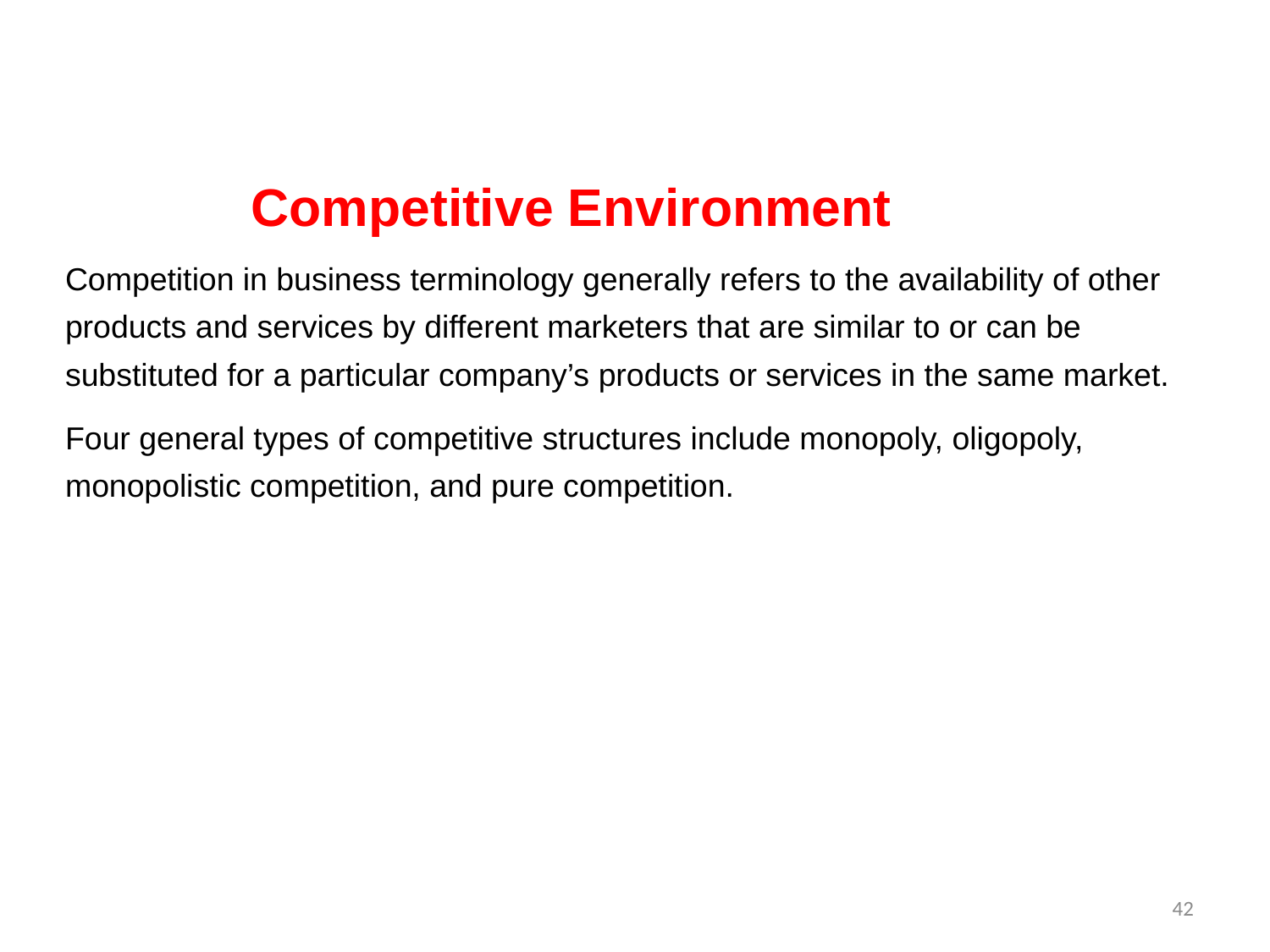

Competitive Environment
Competition in business terminology generally refers to the availability of other products and services by different marketers that are similar to or can be substituted for a particular company’s products or services in the same market.
Four general types of competitive structures include monopoly, oligopoly, monopolistic competition, and pure competition.
42